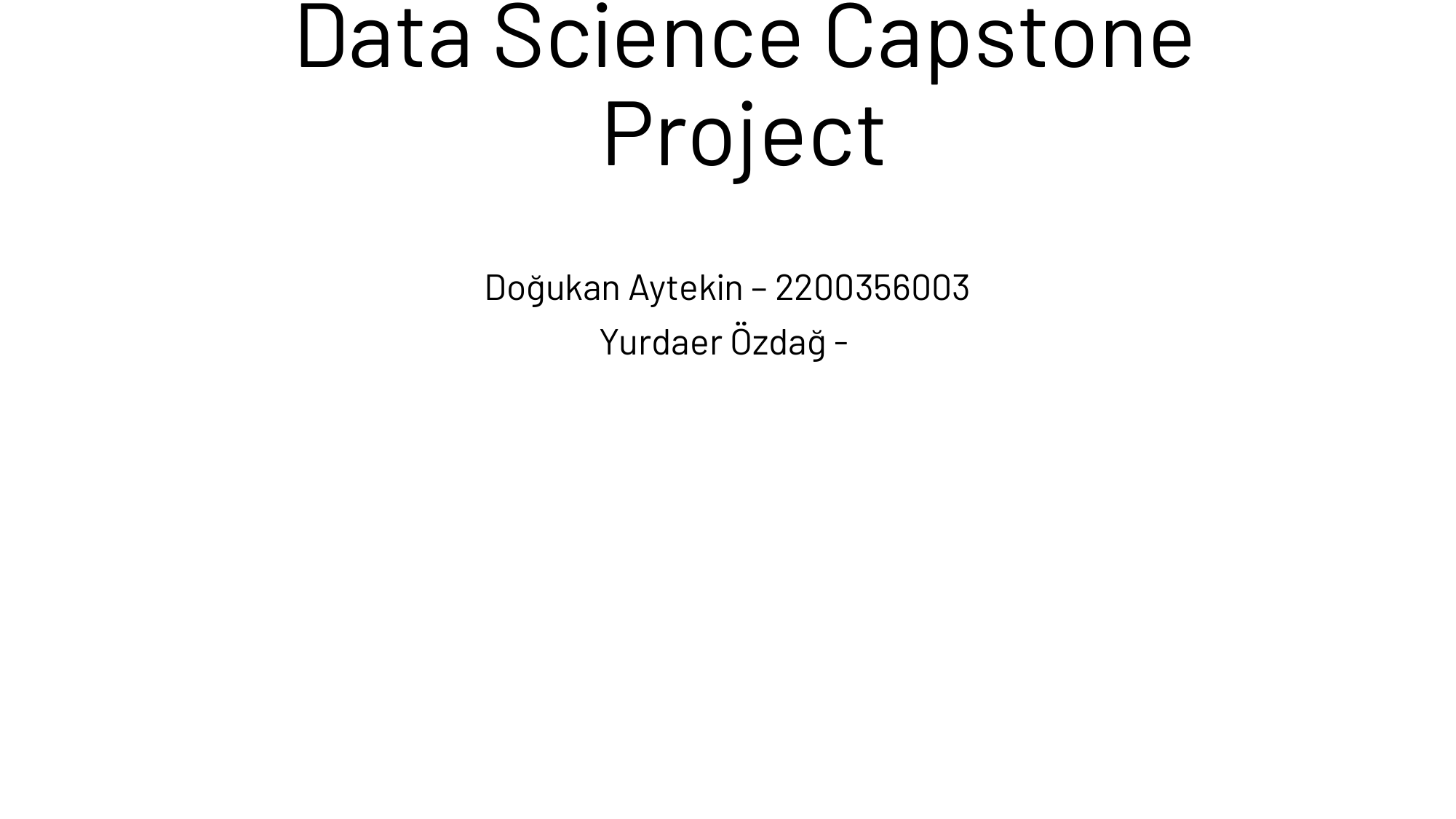

# Data Science Capstone Project
Doğukan Aytekin – 2200356003
Yurdaer Özdağ -